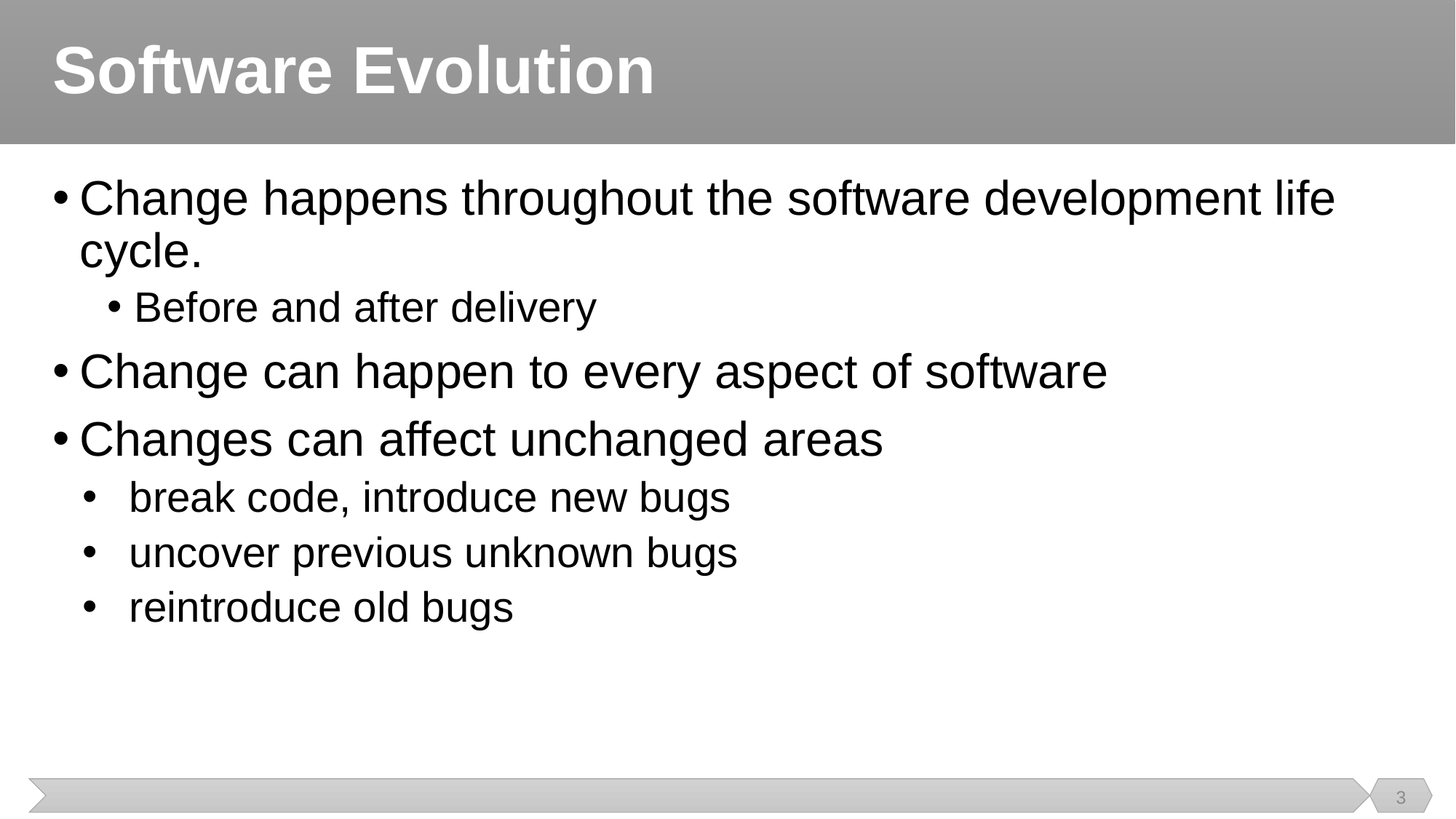

# Software Evolution
Change happens throughout the software development life cycle.
Before and after delivery
Change can happen to every aspect of software
Changes can affect unchanged areas
break code, introduce new bugs
uncover previous unknown bugs
reintroduce old bugs

3